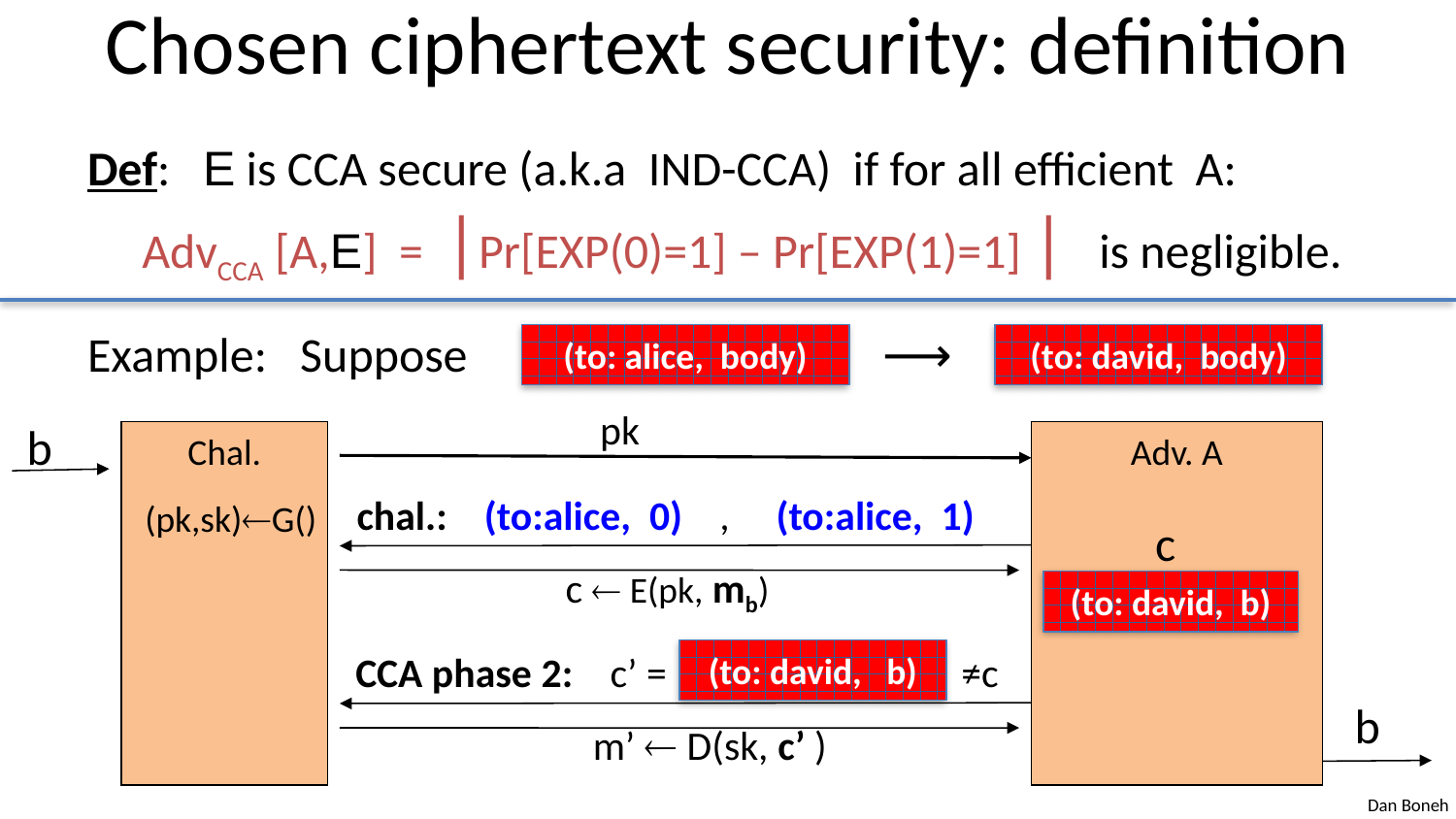

# Chosen ciphertext security: definition
Def:   E is CCA secure (a.k.a  IND-CCA)  if for all efficient  A:
     AdvCCA [A,E]  =  |Pr[EXP(0)=1] – Pr[EXP(1)=1] |  is negligible.
Example:   Suppose                                      ⟶

(to: alice,  body)
(to: david,  body)
pk

b
Chal.
(pk,sk)←G()

Adv. A
chal.:    (to:alice,  0)    ,     (to:alice,  1)

c ← E(pk, mb)

c
(to: david,  b)
CCA phase 2:    c’ =                                ≠c

m’ ← D(sk, c’ )

(to: david,   b)
b